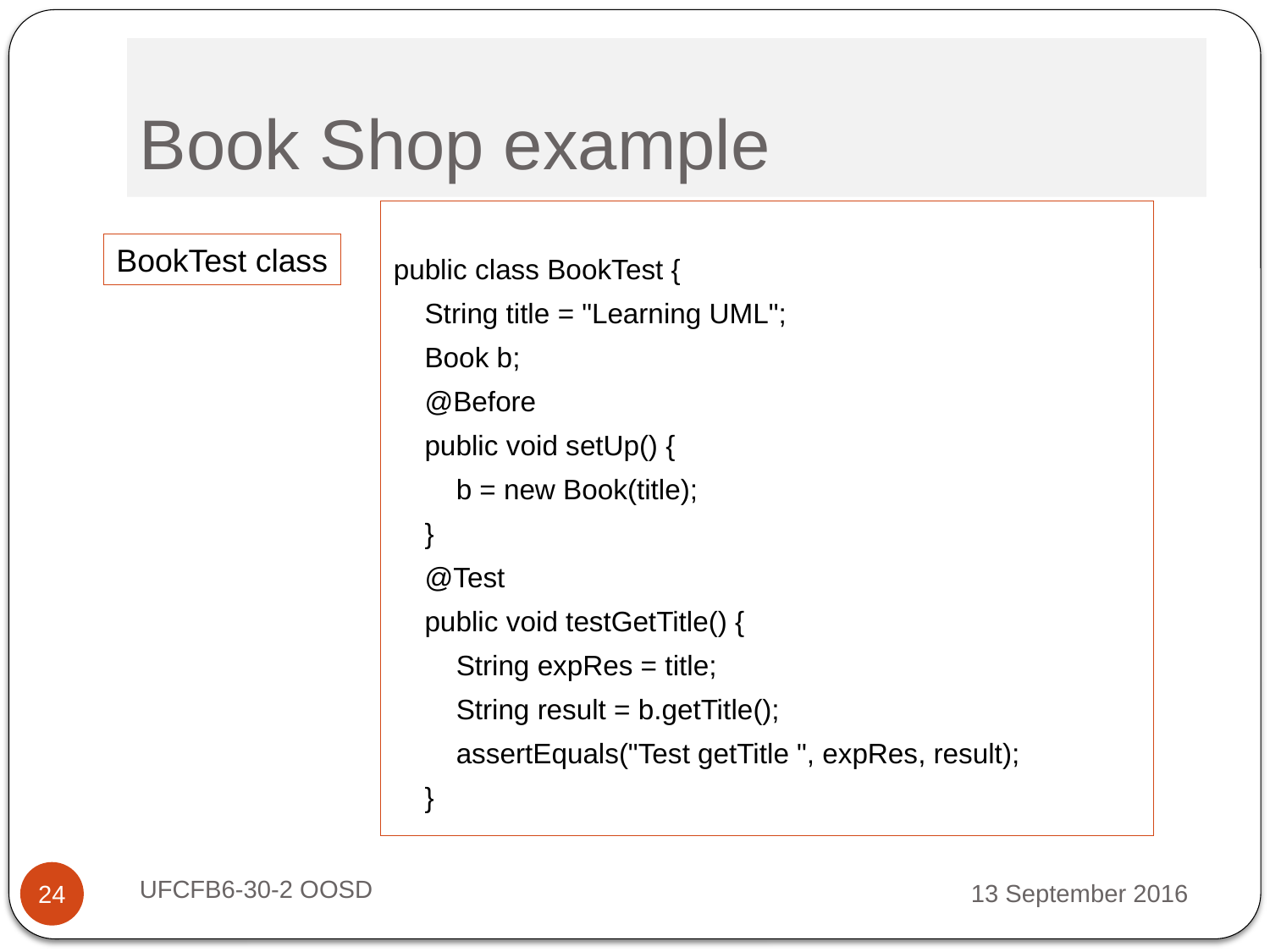

# Book Shop example

public class BookTest {
    String title = "Learning UML";
    Book b;
    @Before
    public void setUp() {
        b = new Book(title);
    }
    @Test
    public void testGetTitle() {
        String expRes = title;
        String result = b.getTitle();
        assertEquals("Test getTitle ", expRes, result);
    }

BookTest class
UFCFB6-30-2 OOSD
13 September 2016
24